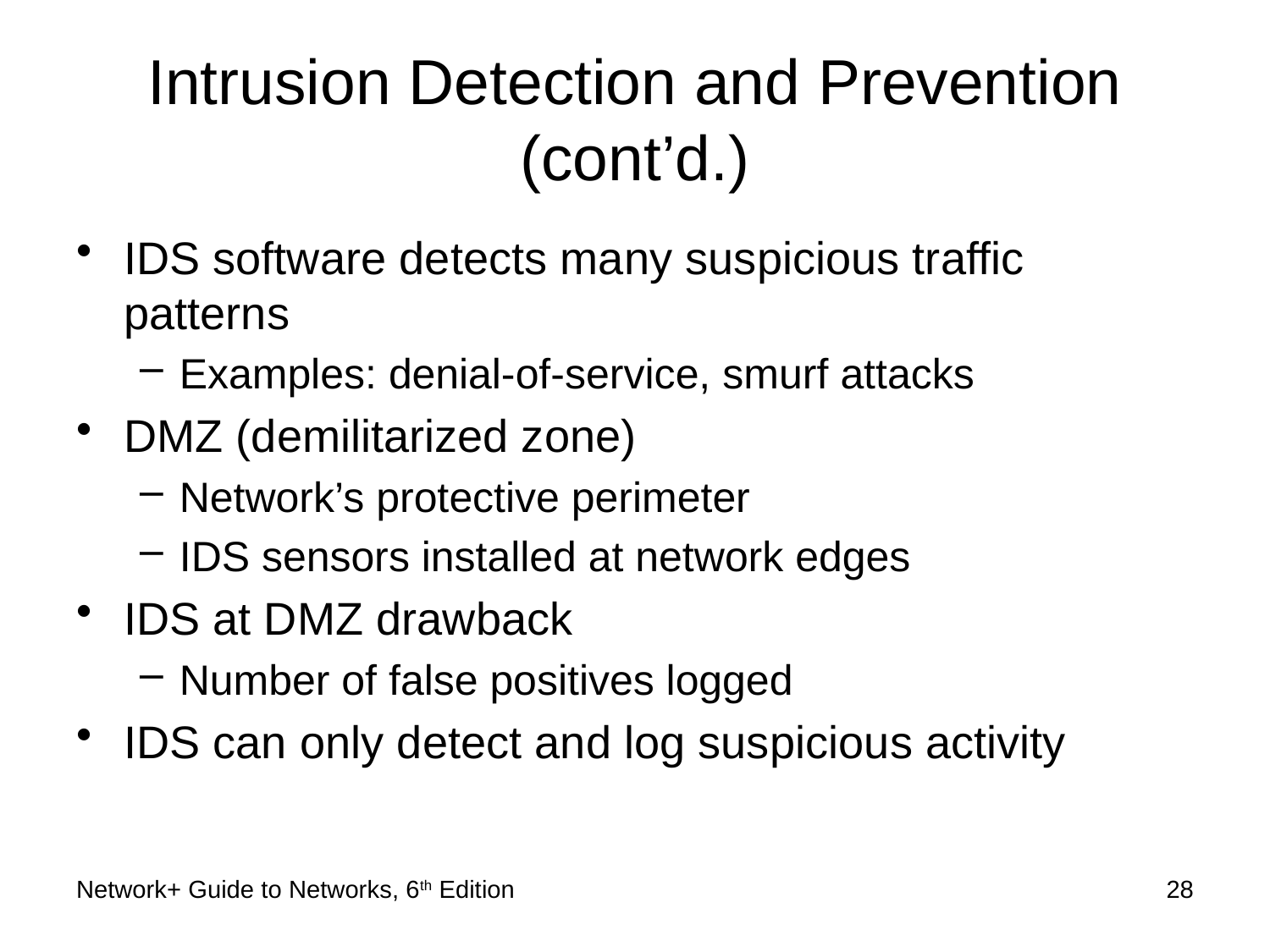

# Intrusion Detection and Prevention (cont’d.)
IDS software detects many suspicious traffic patterns
Examples: denial-of-service, smurf attacks
DMZ (demilitarized zone)
Network’s protective perimeter
IDS sensors installed at network edges
IDS at DMZ drawback
Number of false positives logged
IDS can only detect and log suspicious activity
Network+ Guide to Networks, 6th Edition
28